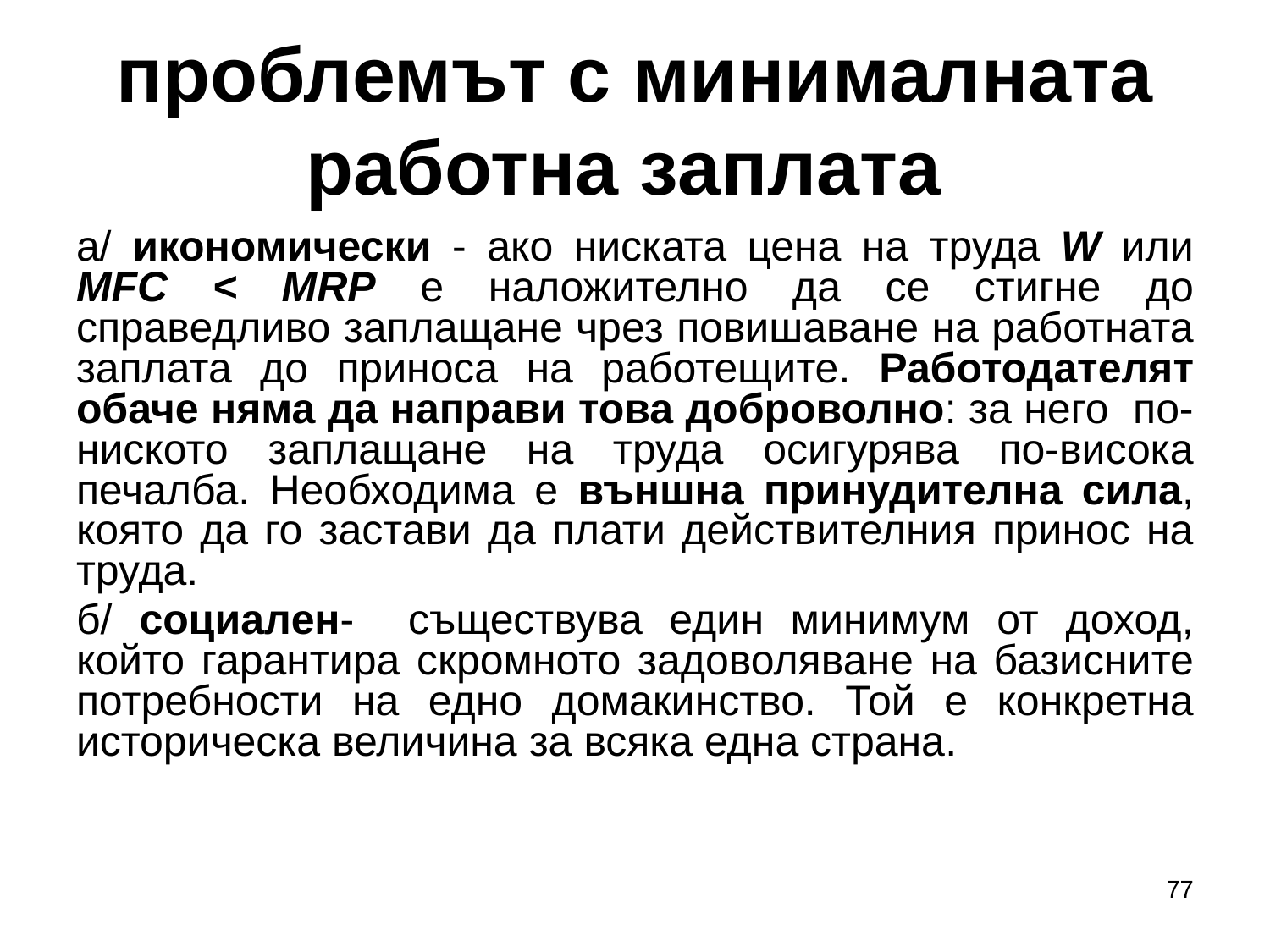

# проблемът с минималната работна заплата
а/ икономически - ако ниската цена на труда W или MFC < МRP е наложително да се стигне до справедливо заплащане чрез повишаване на работната заплата до приноса на работещите. Работодателят обаче няма да направи това доброволно: за него  по-ниското заплащане на труда осигурява по-висока печалба. Необходима е външна принудителна сила, която да го застави да плати действителния принос на труда.
б/ социален-  съществува един минимум от доход, който гарантира скромното задоволяване на базисните потребности на едно домакинство. Той е конкретна историческа величина за всяка една страна.
77